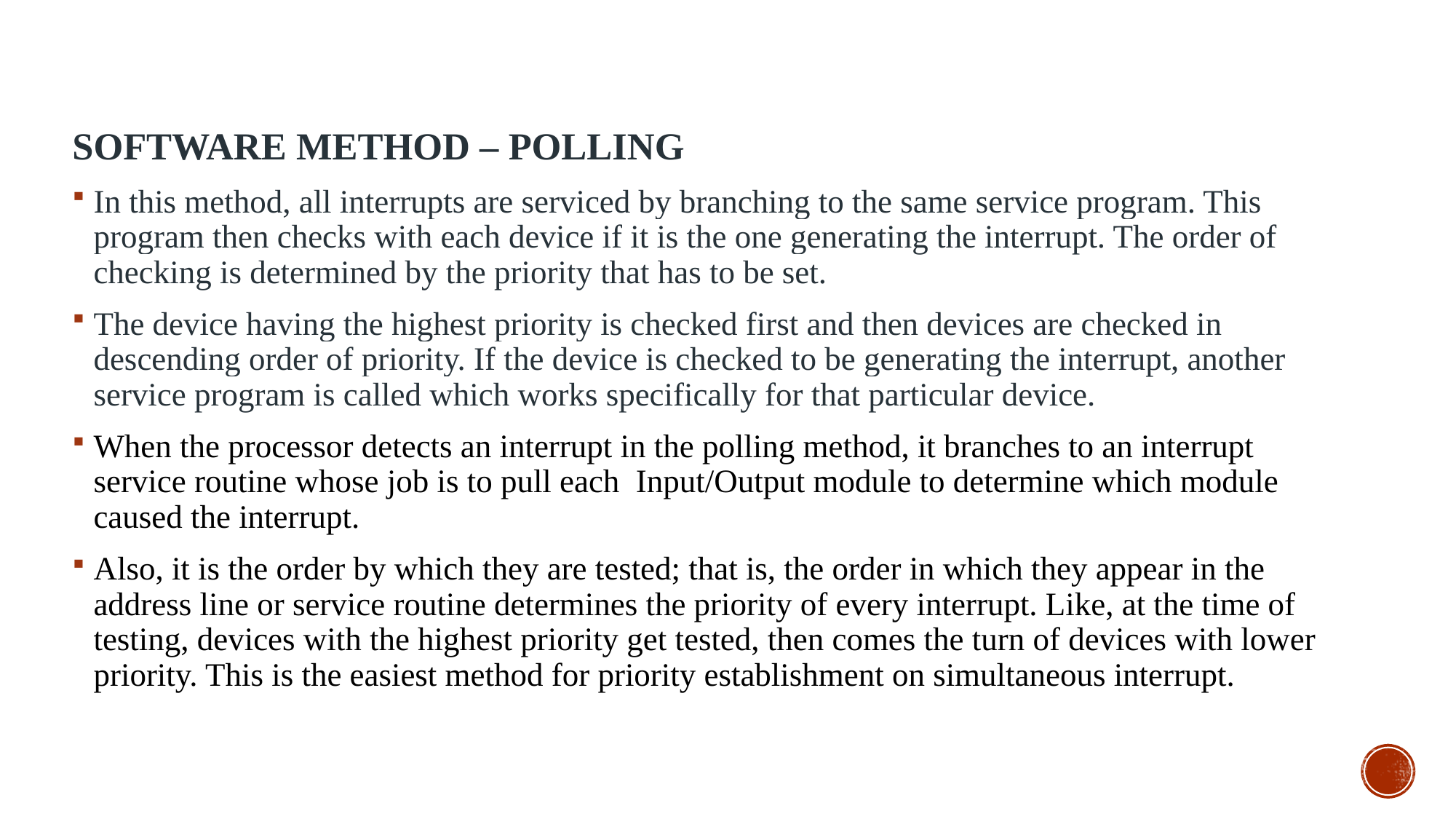

SOFTWARE METHOD – POLLING
In this method, all interrupts are serviced by branching to the same service program. This program then checks with each device if it is the one generating the interrupt. The order of checking is determined by the priority that has to be set.
The device having the highest priority is checked first and then devices are checked in descending order of priority. If the device is checked to be generating the interrupt, another service program is called which works specifically for that particular device.
When the processor detects an interrupt in the polling method, it branches to an interrupt service routine whose job is to pull each  Input/Output module to determine which module caused the interrupt.
Also, it is the order by which they are tested; that is, the order in which they appear in the address line or service routine determines the priority of every interrupt. Like, at the time of testing, devices with the highest priority get tested, then comes the turn of devices with lower priority. This is the easiest method for priority establishment on simultaneous interrupt.